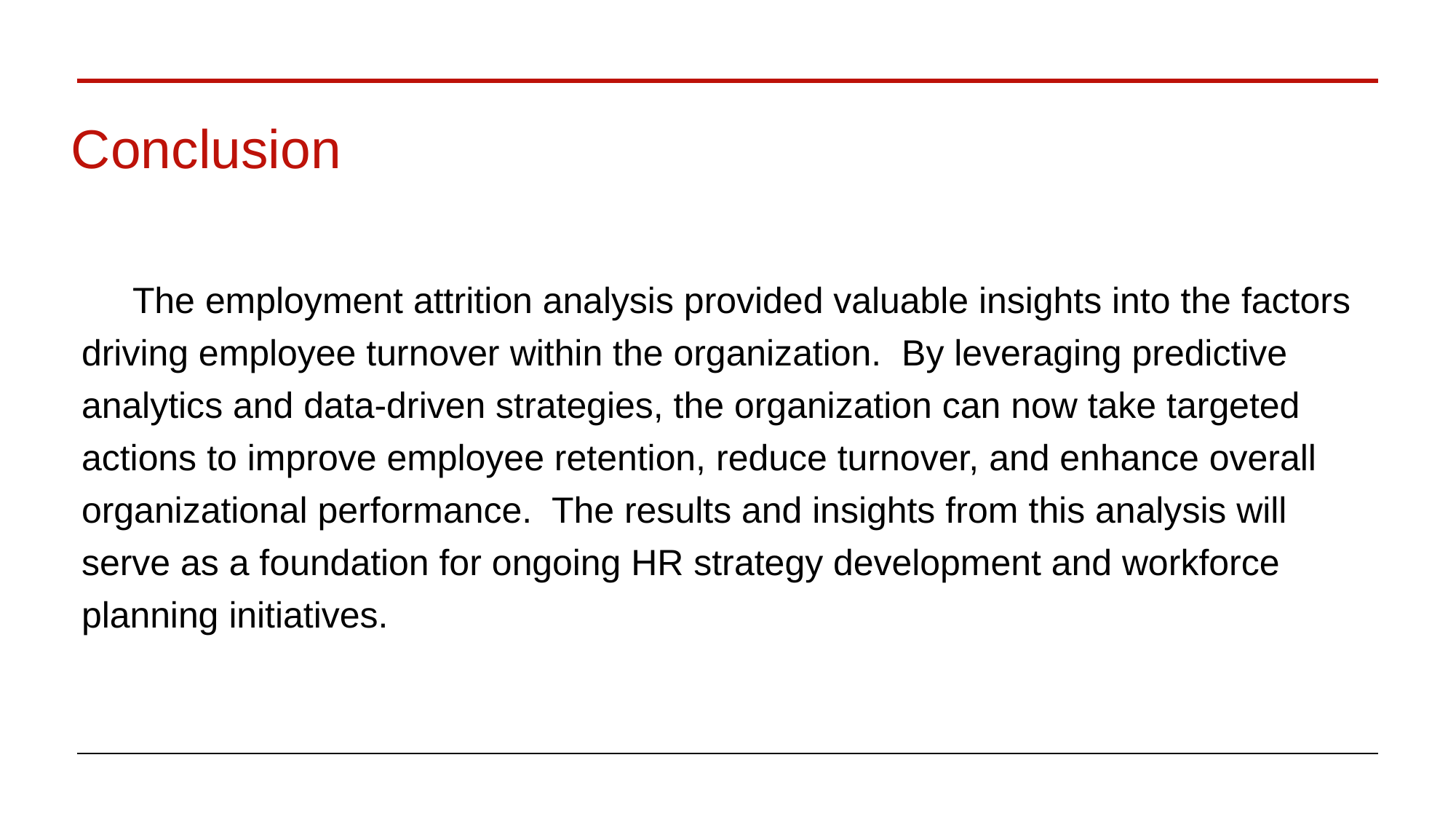

# Conclusion
     The employment attrition analysis provided valuable insights into the factors driving employee turnover within the organization.  By leveraging predictive analytics and data-driven strategies, the organization can now take targeted actions to improve employee retention, reduce turnover, and enhance overall organizational performance.  The results and insights from this analysis will serve as a foundation for ongoing HR strategy development and workforce planning initiatives.